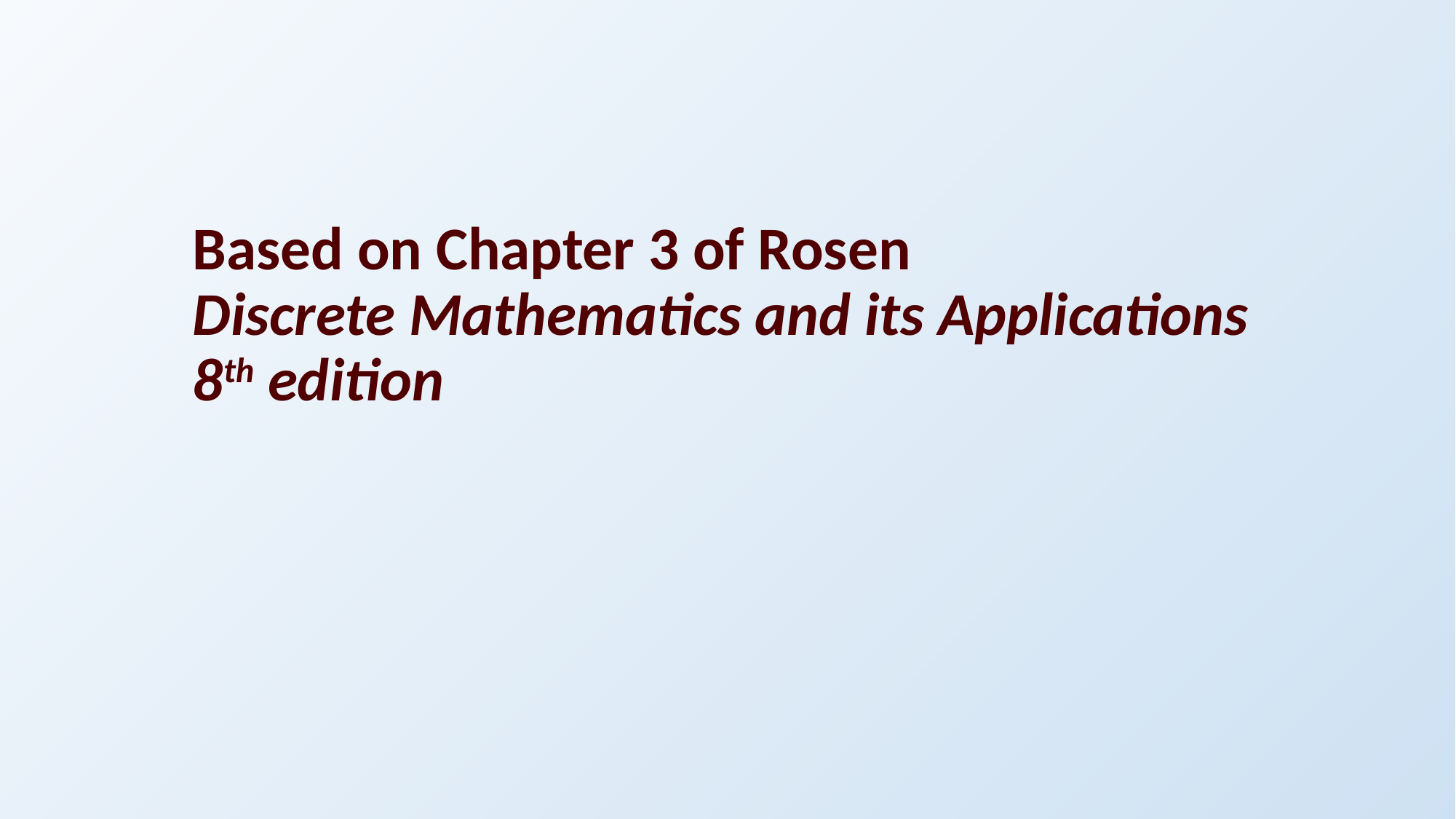

# Based on Chapter 3 of Rosen Discrete Mathematics and its Applications 8th edition